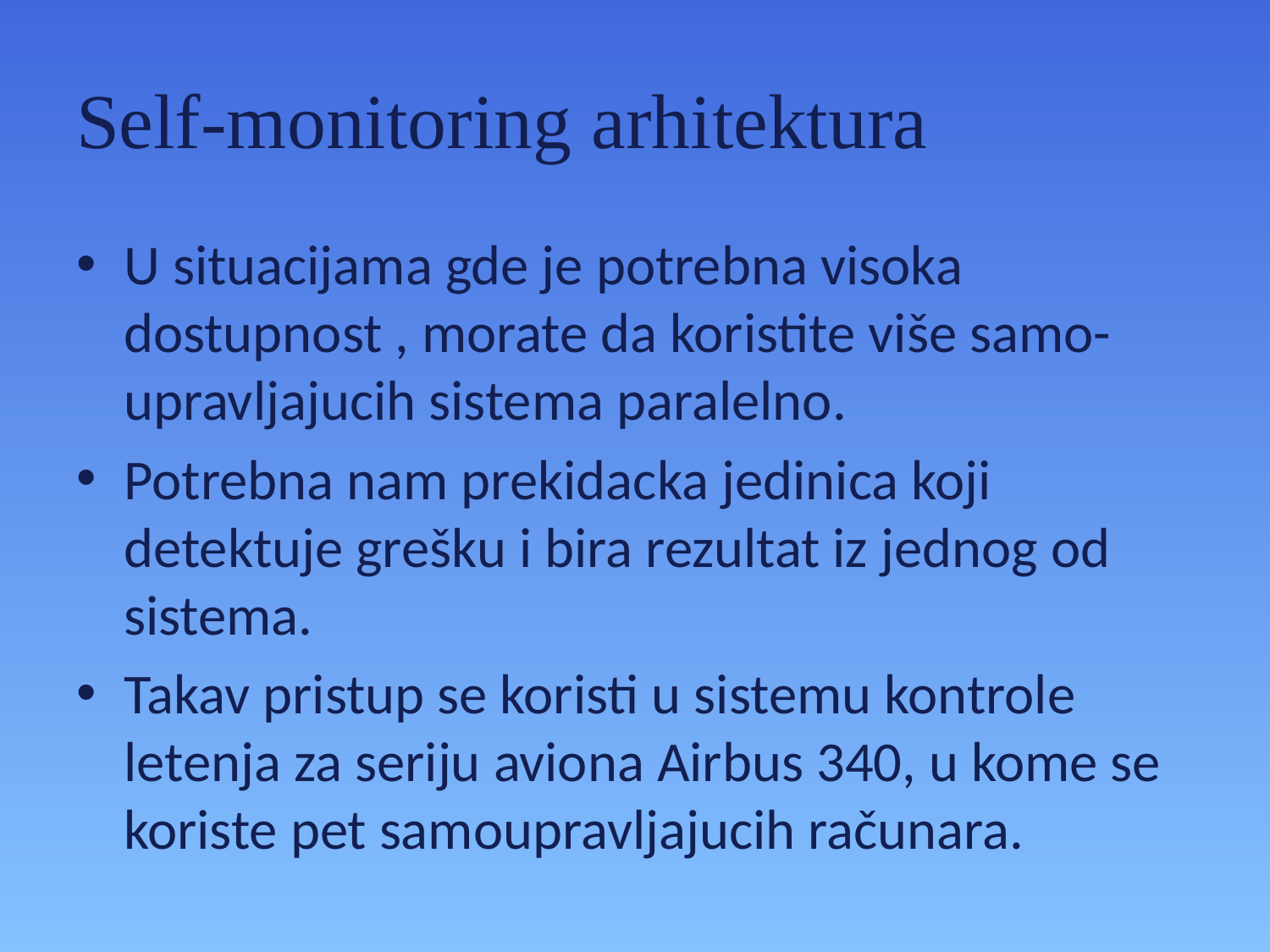

# Self-monitoring arhitektura
U situacijama gde je potrebna visoka dostupnost , morate da koristite više samo-upravljajucih sistema paralelno.
Potrebna nam prekidacka jedinica koji detektuje grešku i bira rezultat iz jednog od sistema.
Takav pristup se koristi u sistemu kontrole letenja za seriju aviona Airbus 340, u kome se koriste pet samoupravljajucih računara.